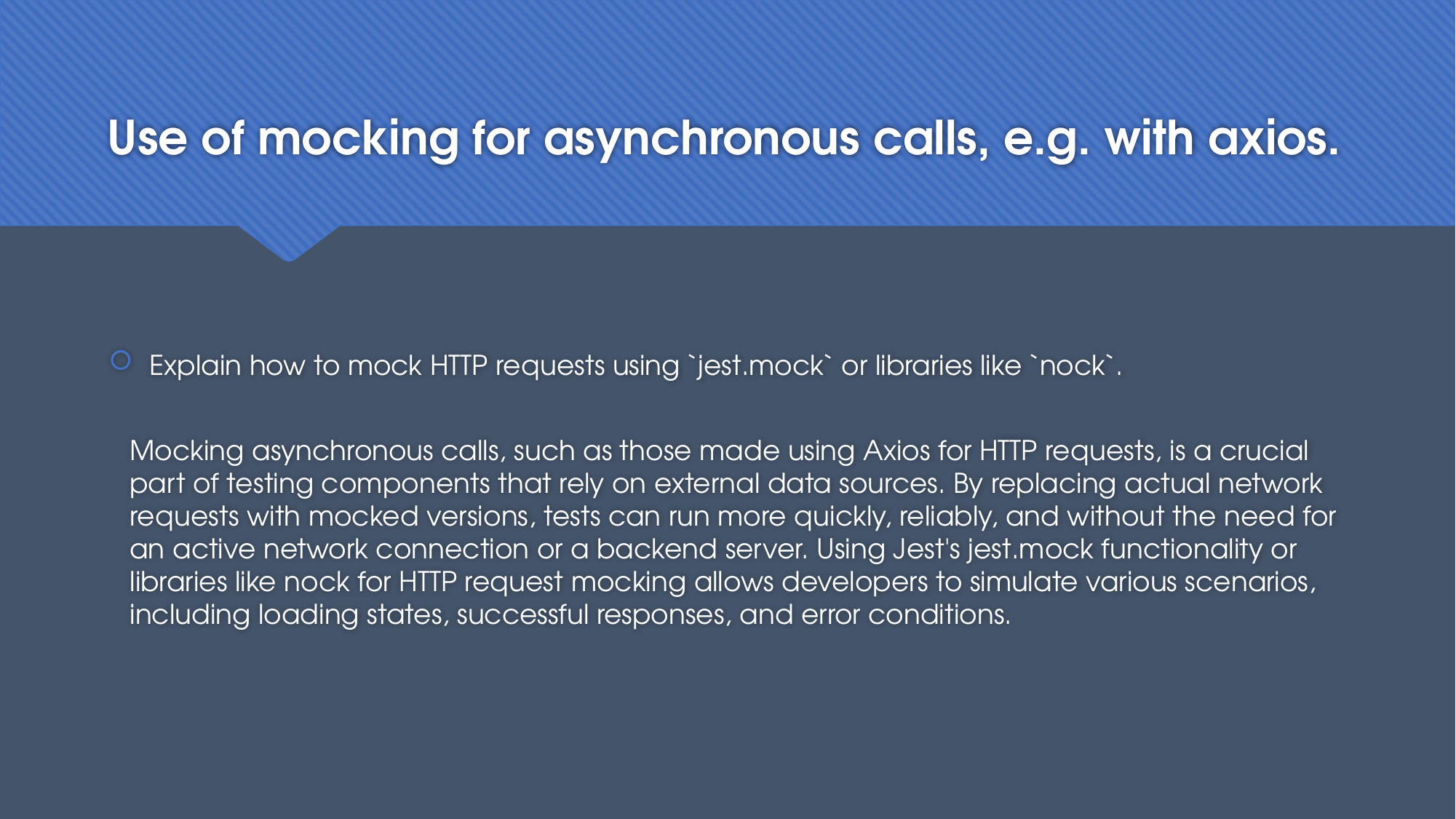

# Use of mocking for asynchronous calls, e.g. with axios.
Explain how to mock HTTP requests using `jest.mock` or libraries like `nock`.
Mocking asynchronous calls, such as those made using Axios for HTTP requests, is a crucial part of testing components that rely on external data sources. By replacing actual network requests with mocked versions, tests can run more quickly, reliably, and without the need for an active network connection or a backend server. Using Jest's jest.mock functionality or libraries like nock for HTTP request mocking allows developers to simulate various scenarios, including loading states, successful responses, and error conditions.